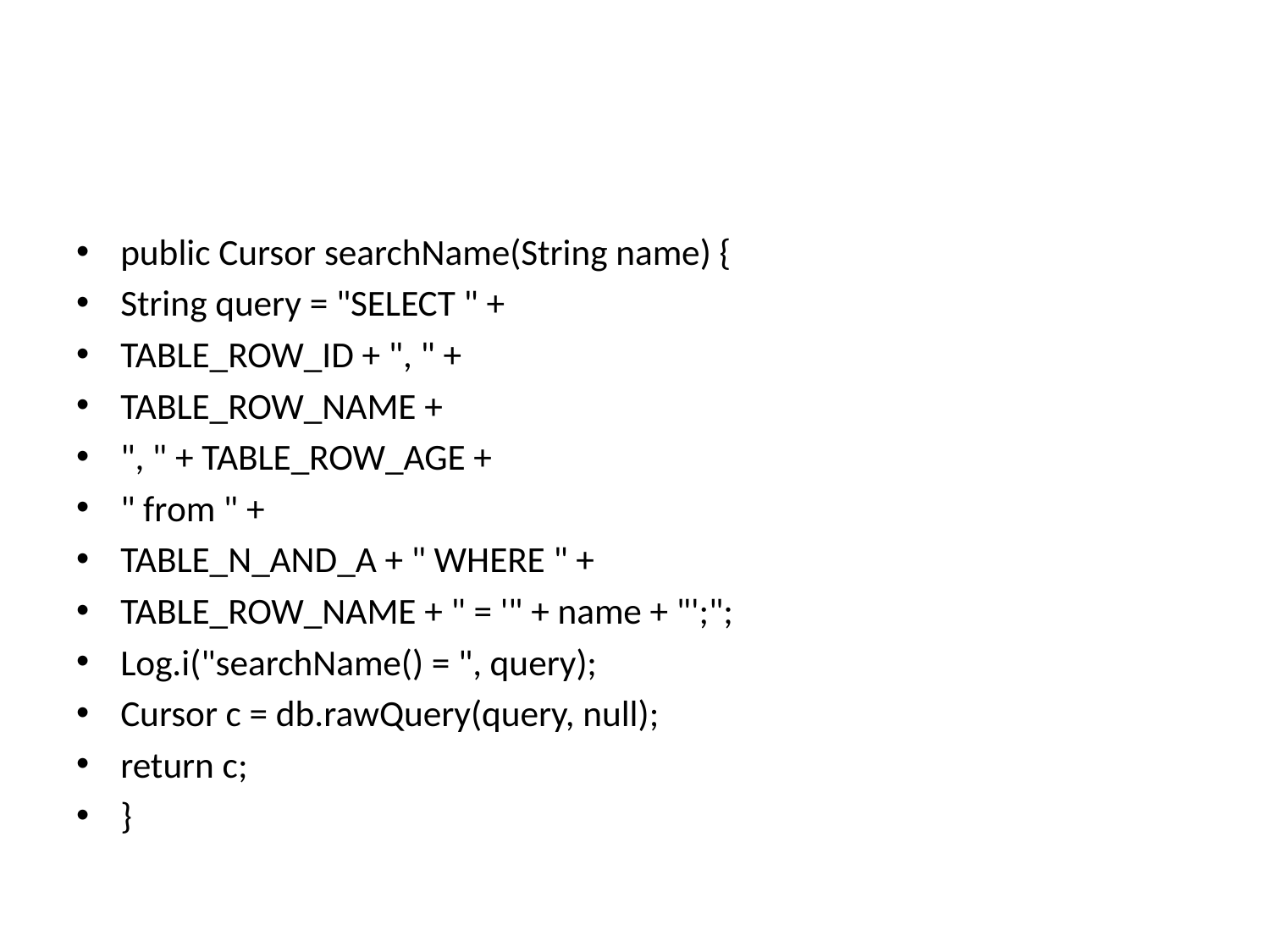

#
public Cursor searchName(String name) {
String query = "SELECT " +
TABLE_ROW_ID + ", " +
TABLE_ROW_NAME +
", " + TABLE_ROW_AGE +
" from " +
TABLE_N_AND_A + " WHERE " +
TABLE_ROW_NAME + " = '" + name + "';";
Log.i("searchName() = ", query);
Cursor c = db.rawQuery(query, null);
return c;
}